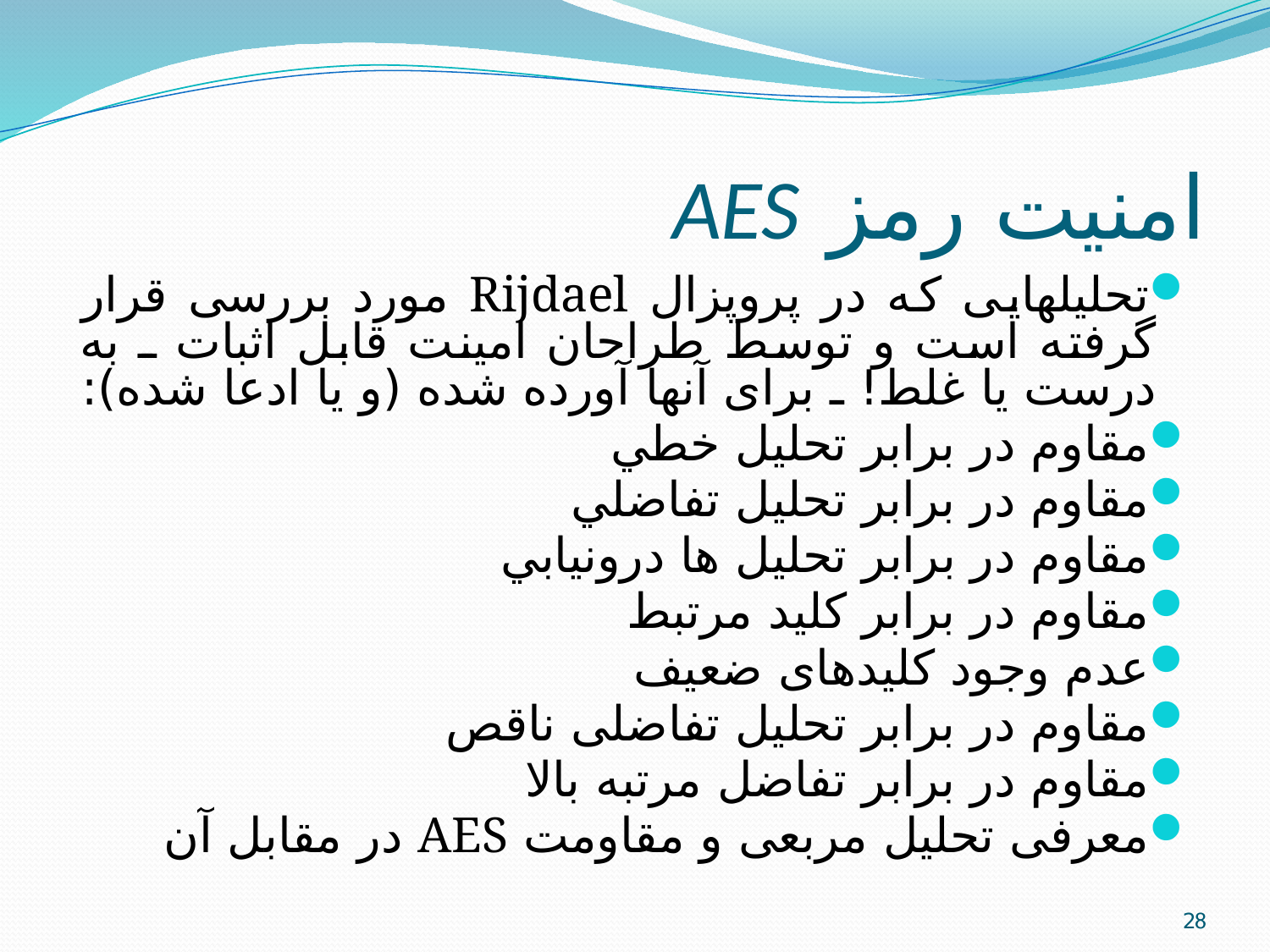

# امنيت رمز AES
تحلیلهایی که در پروپزال Rijdael مورد بررسی قرار گرفته است و توسط طراحان امینت قابل اثبات ـ به درست یا غلط! ـ برای آنها آورده شده (و یا ادعا شده):
مقاوم در برابر تحلیل خطي
مقاوم در برابر تحلیل تفاضلي
مقاوم در برابر تحلیل ها درونيابي
مقاوم در برابر کلید مرتبط
عدم وجود کلیدهای ضعیف
مقاوم در برابر تحلیل تفاضلی ناقص
مقاوم در برابر تفاضل مرتبه بالا
معرفی تحلیل مربعی و مقاومت AES در مقابل آن

28